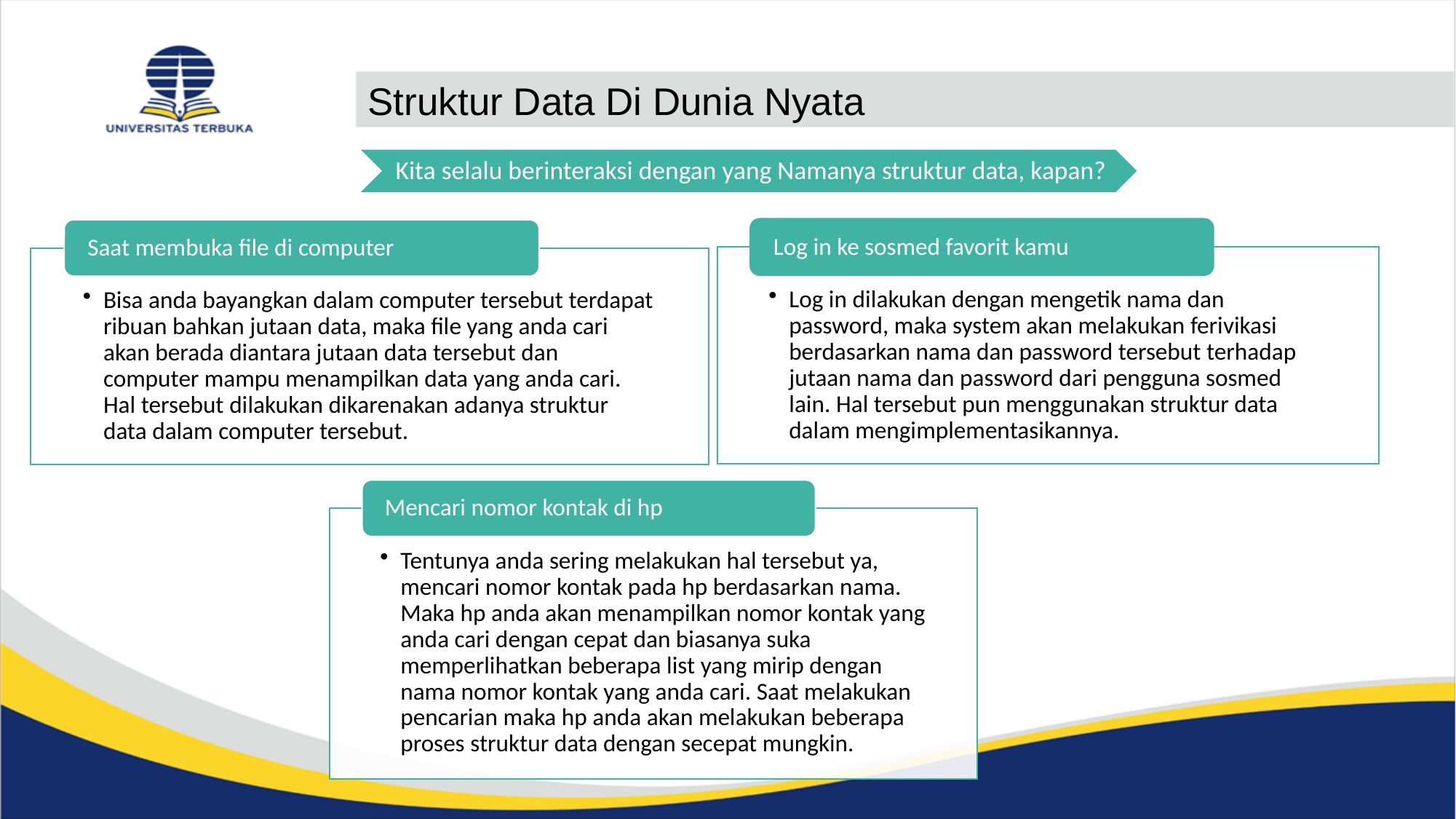

Struktur Data Di Dunia Nyata
Kita selalu berinteraksi dengan yang Namanya struktur data, kapan?
Log in dilakukan dengan mengetik nama dan password, maka system akan melakukan ferivikasi berdasarkan nama dan password tersebut terhadap jutaan nama dan password dari pengguna sosmed lain. Hal tersebut pun menggunakan struktur data dalam mengimplementasikannya.
Log in ke sosmed favorit kamu
Bisa anda bayangkan dalam computer tersebut terdapat ribuan bahkan jutaan data, maka file yang anda cari akan berada diantara jutaan data tersebut dan computer mampu menampilkan data yang anda cari. Hal tersebut dilakukan dikarenakan adanya struktur data dalam computer tersebut.
Saat membuka file di computer
Tentunya anda sering melakukan hal tersebut ya, mencari nomor kontak pada hp berdasarkan nama.  Maka hp anda akan menampilkan nomor kontak yang anda cari dengan cepat dan biasanya suka memperlihatkan beberapa list yang mirip dengan nama nomor kontak yang anda cari. Saat melakukan pencarian maka hp anda akan melakukan beberapa proses struktur data dengan secepat mungkin.
Mencari nomor kontak di hp